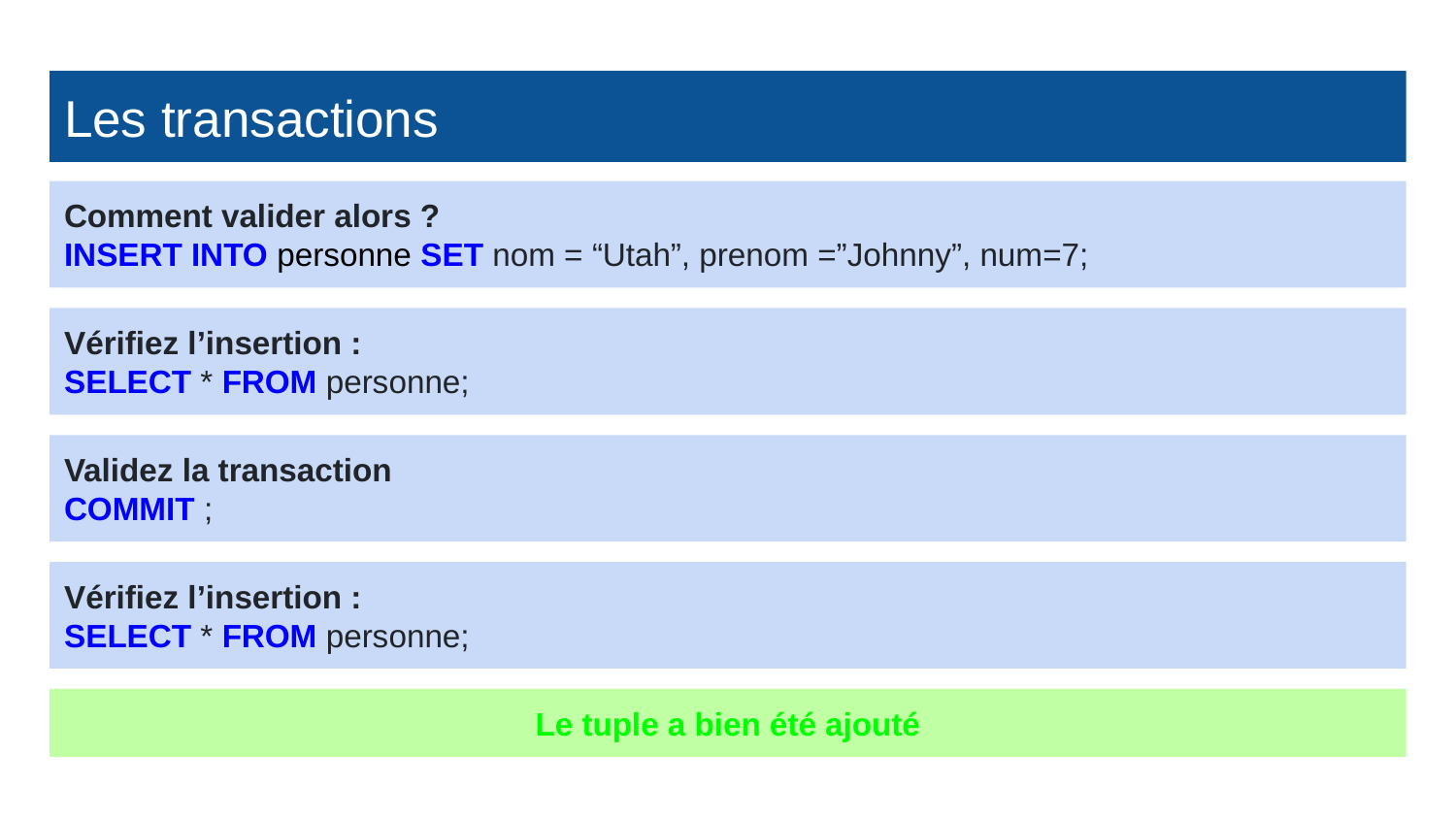

Les transactions
Comment valider alors ?
INSERT INTO personne SET nom = “Utah”, prenom =”Johnny”, num=7;
Vérifiez l’insertion :
SELECT * FROM personne;
Validez la transaction
COMMIT ;
Vérifiez l’insertion :
SELECT * FROM personne;
Le tuple a bien été ajouté